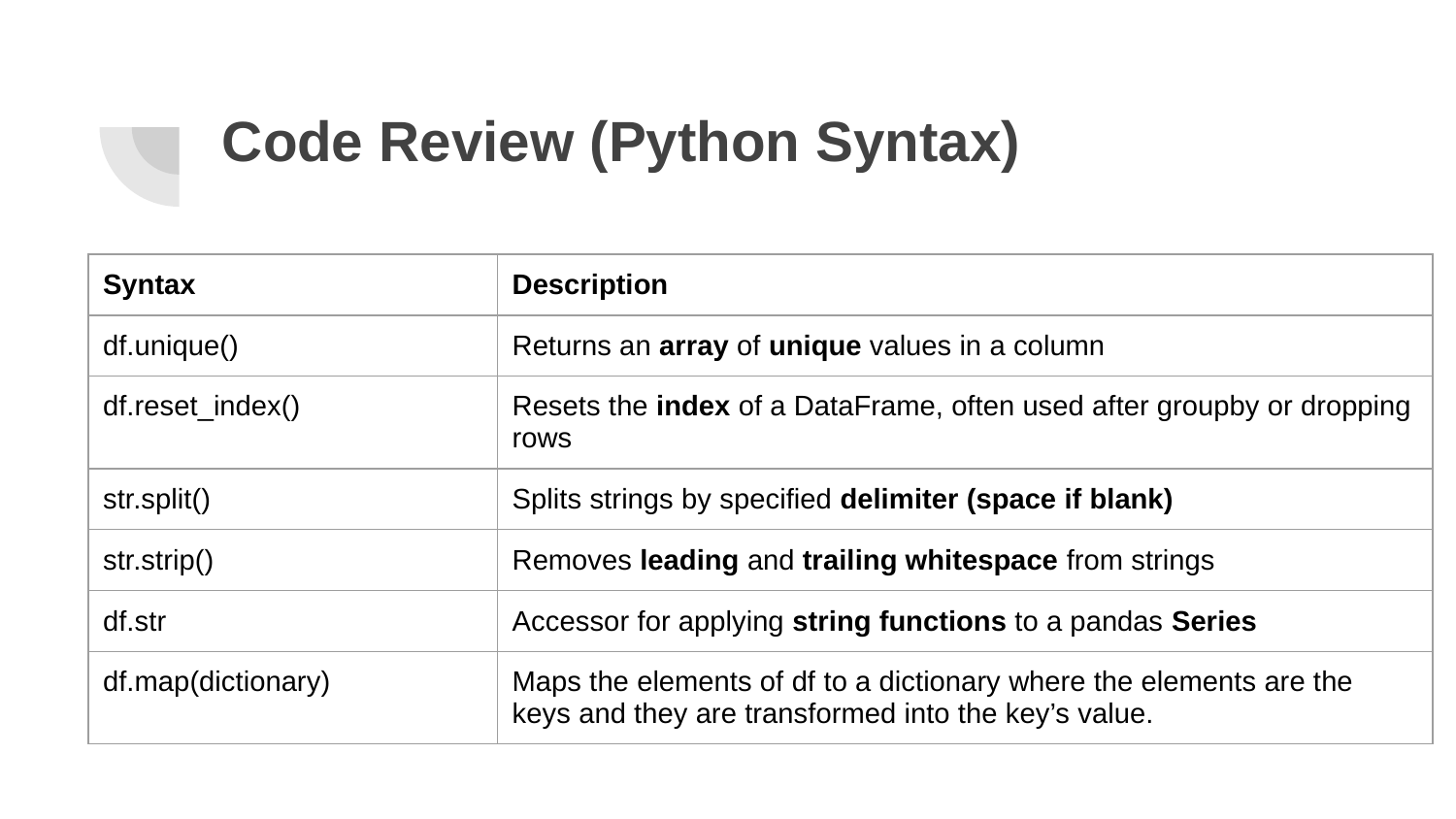

# Code Review (Python Syntax)
| Syntax | Description |
| --- | --- |
| df.unique() | Returns an array of unique values in a column |
| df.reset\_index() | Resets the index of a DataFrame, often used after groupby or dropping rows |
| str.split() | Splits strings by specified delimiter (space if blank) |
| str.strip() | Removes leading and trailing whitespace from strings |
| df.str | Accessor for applying string functions to a pandas Series |
| df.map(dictionary) | Maps the elements of df to a dictionary where the elements are the keys and they are transformed into the key’s value. |